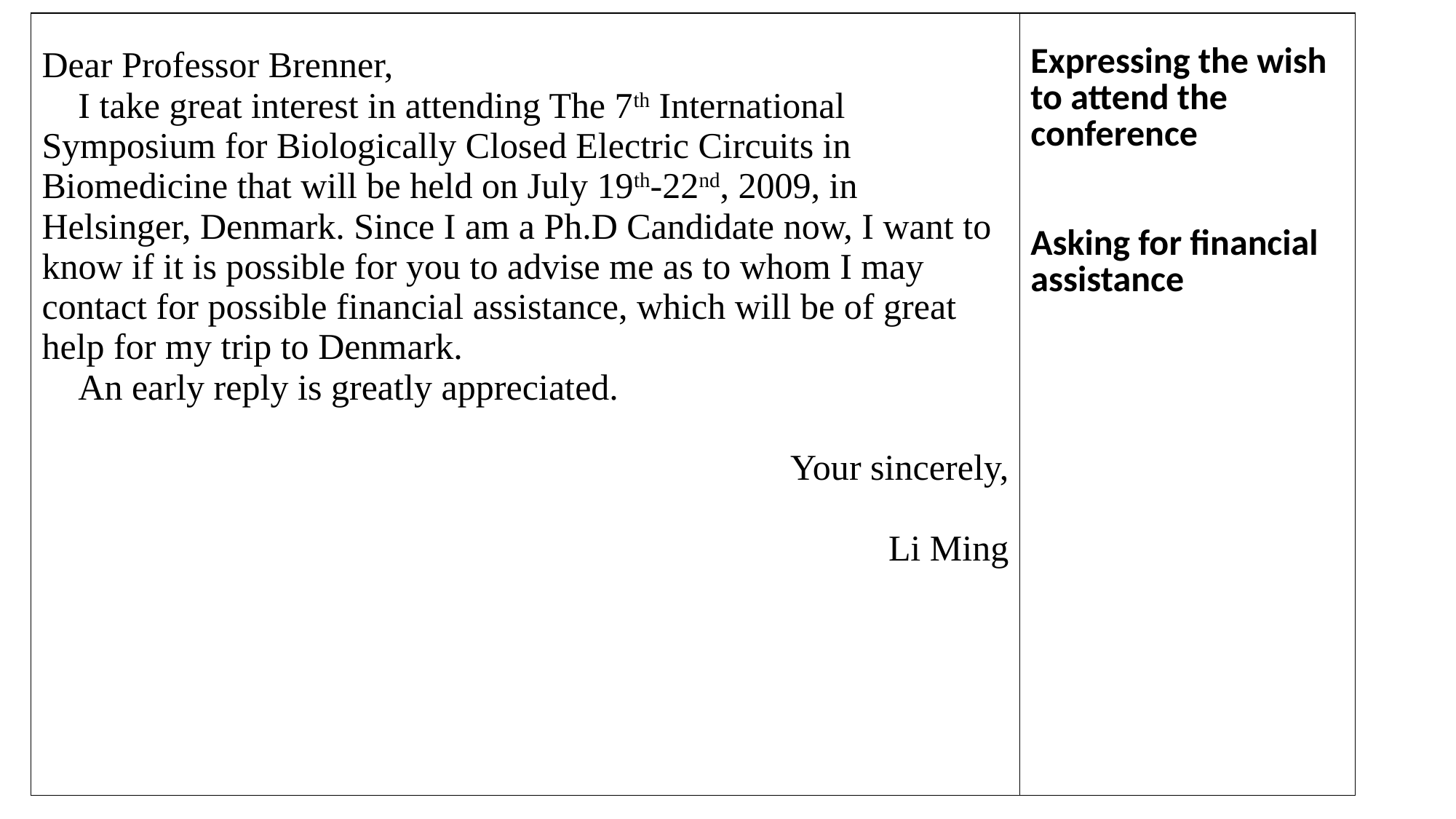

| Dear Professor Brenner, I take great interest in attending The 7th International Symposium for Biologically Closed Electric Circuits in Biomedicine that will be held on July 19th-22nd, 2009, in Helsinger, Denmark. Since I am a Ph.D Candidate now, I want to know if it is possible for you to advise me as to whom I may contact for possible financial assistance, which will be of great help for my trip to Denmark. An early reply is greatly appreciated. Your sincerely, Li Ming | Expressing the wish to attend the conference Asking for financial assistance |
| --- | --- |